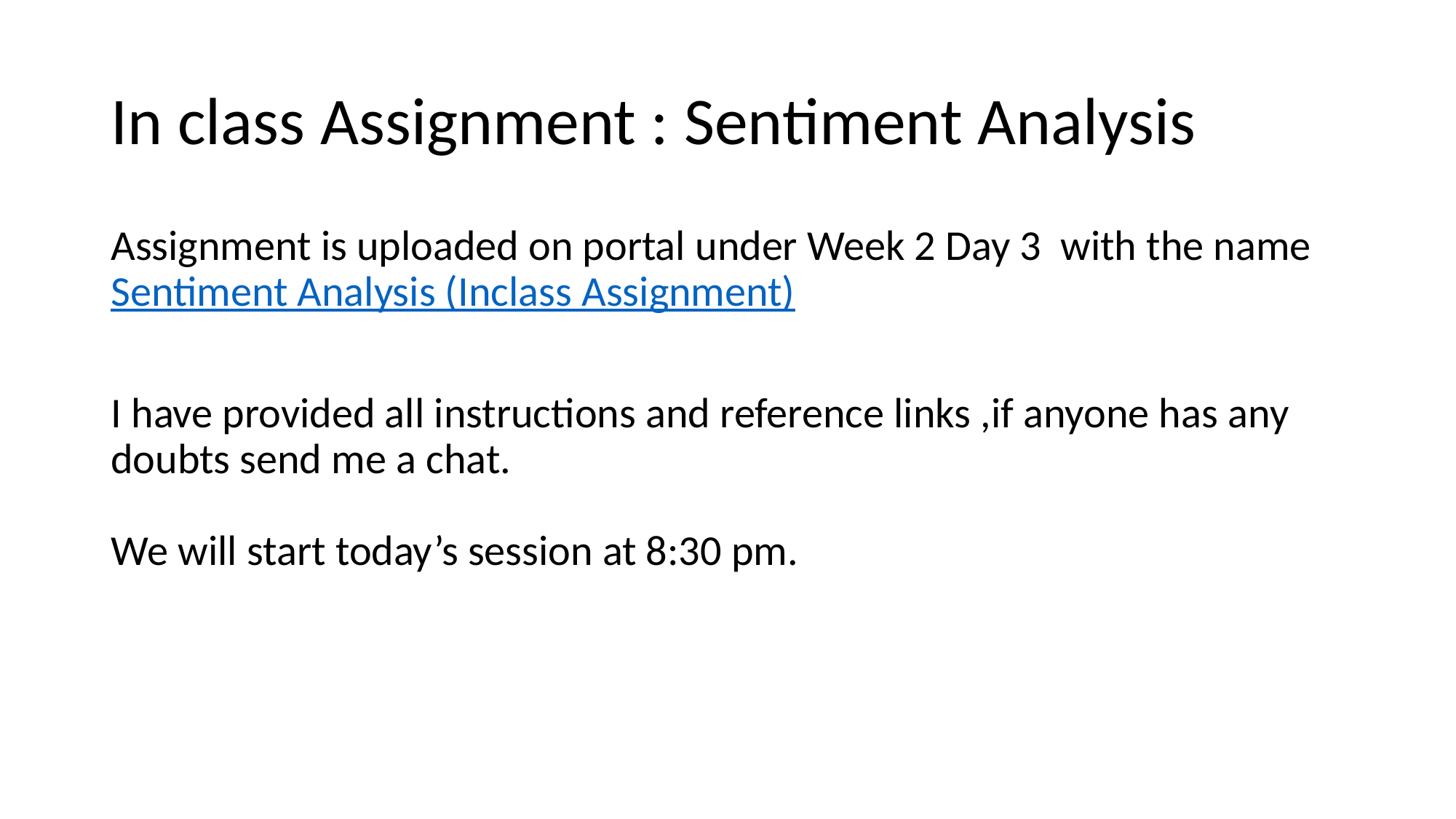

# In class Assignment : Sentiment Analysis
Assignment is uploaded on portal under Week 2 Day 3  with the name Sentiment Analysis (Inclass Assignment)

I have provided all instructions and reference links ,if anyone has any doubts send me a chat.
We will start today’s session at 8:30 pm.